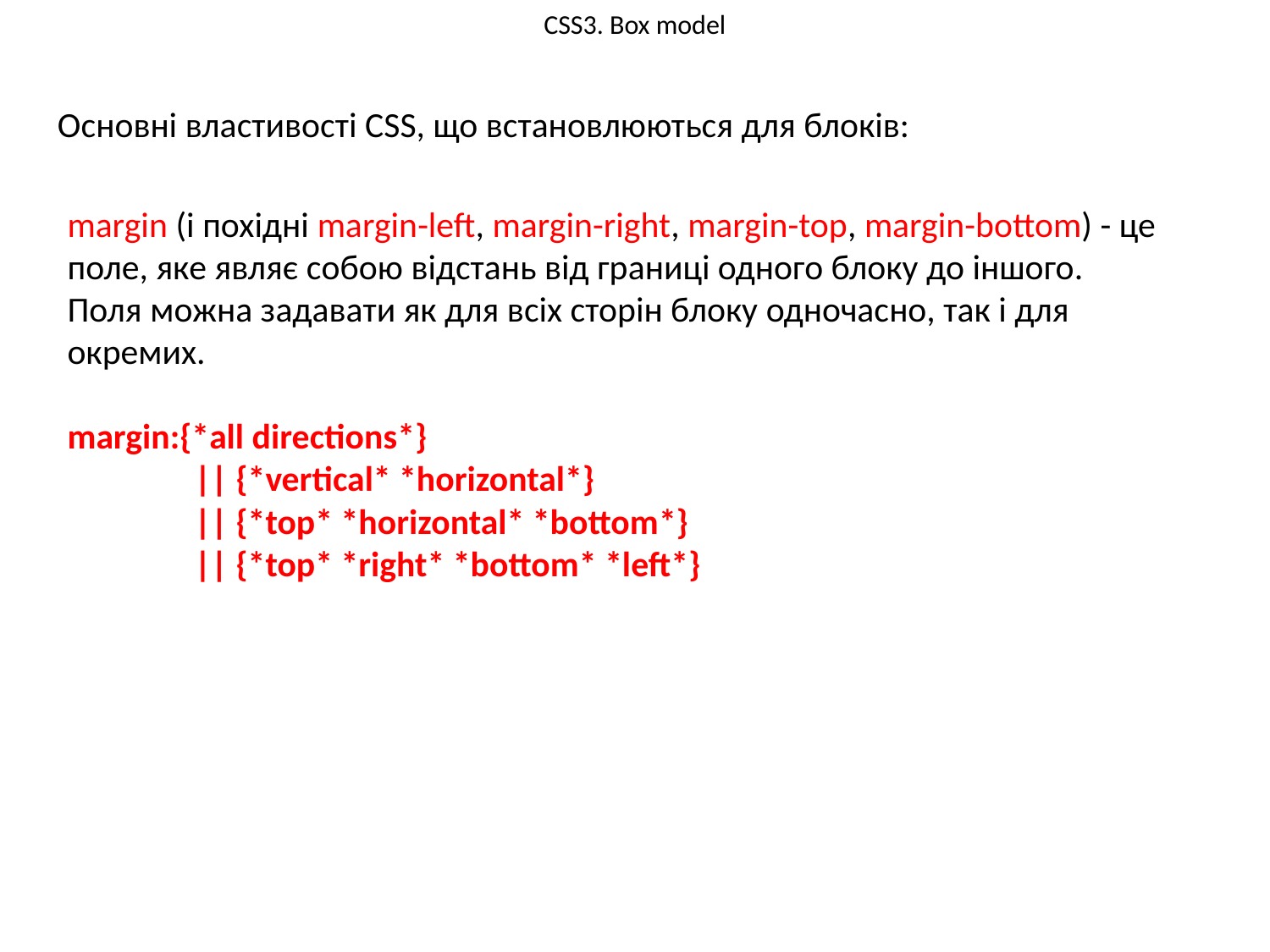

# CSS3. Box model
Основні властивості CSS, що встановлюються для блоків:
margin (і похідні margin-left, margin-right, margin-top, margin-bottom) - це поле, яке являє собою відстань від границі одного блоку до іншого.
Поля можна задавати як для всіх сторін блоку одночасно, так і для окремих.

margin:{*all directions*}
	|| {*vertical* *horizontal*}
	|| {*top* *horizontal* *bottom*}
	|| {*top* *right* *bottom* *left*}